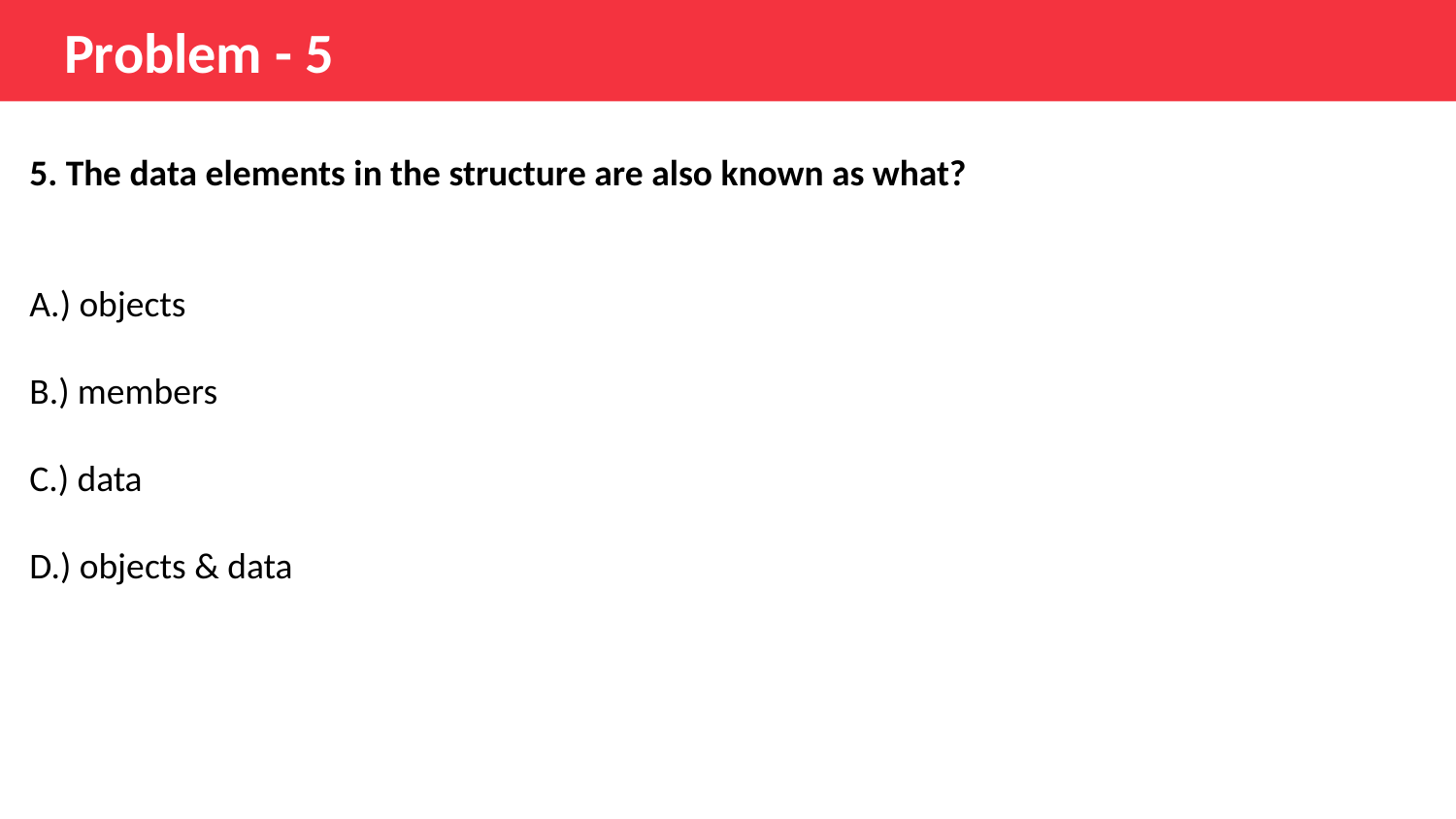

Problem - 5
5. The data elements in the structure are also known as what?

A.) objects

B.) members

C.) data

D.) objects & data